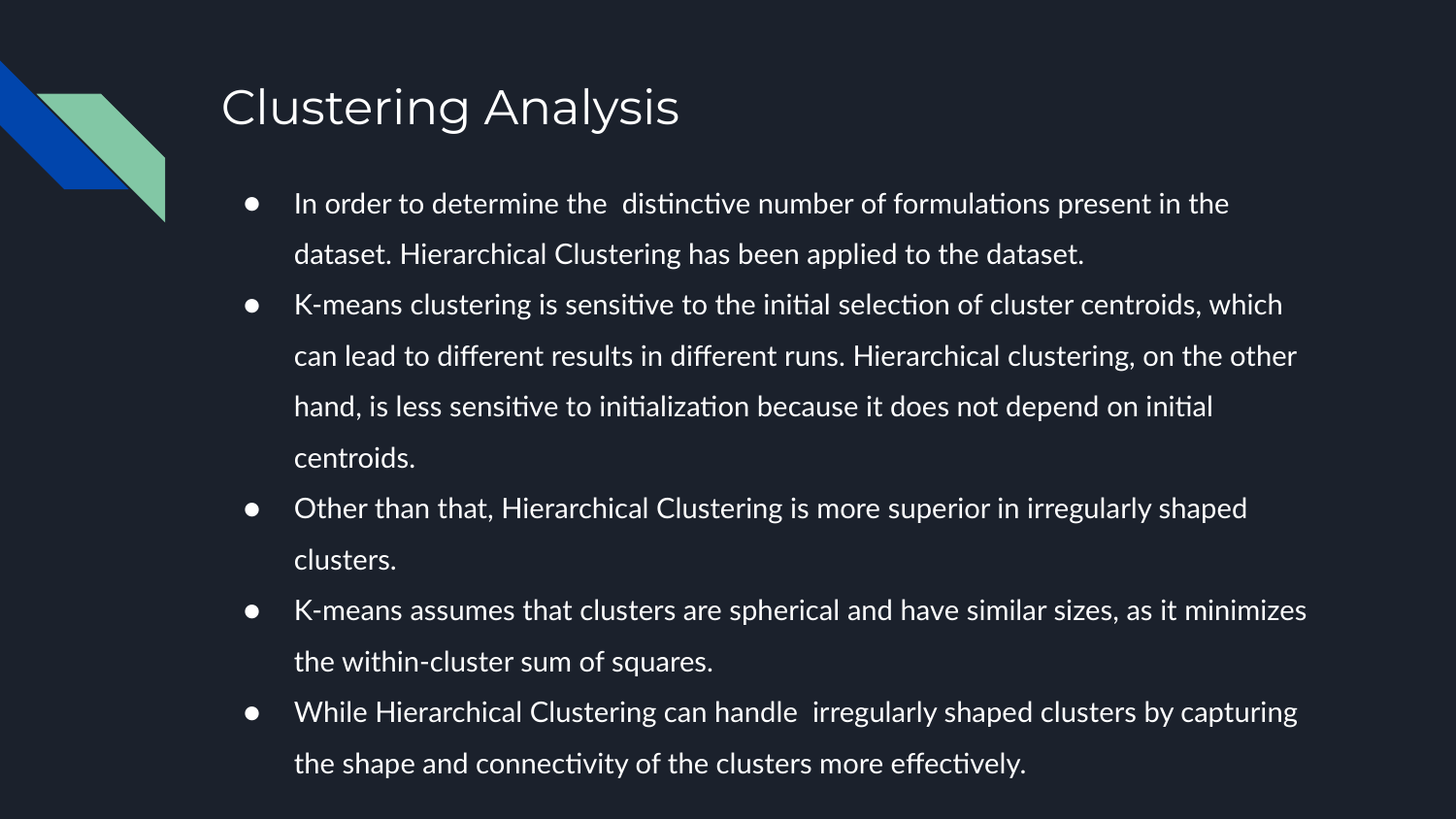

# Clustering Analysis
In order to determine the  distinctive number of formulations present in the dataset. Hierarchical Clustering has been applied to the dataset.
K-means clustering is sensitive to the initial selection of cluster centroids, which can lead to different results in different runs. Hierarchical clustering, on the other hand, is less sensitive to initialization because it does not depend on initial centroids.
Other than that, Hierarchical Clustering is more superior in irregularly shaped clusters.
K-means assumes that clusters are spherical and have similar sizes, as it minimizes the within-cluster sum of squares.
While Hierarchical Clustering can handle  irregularly shaped clusters by capturing the shape and connectivity of the clusters more effectively.